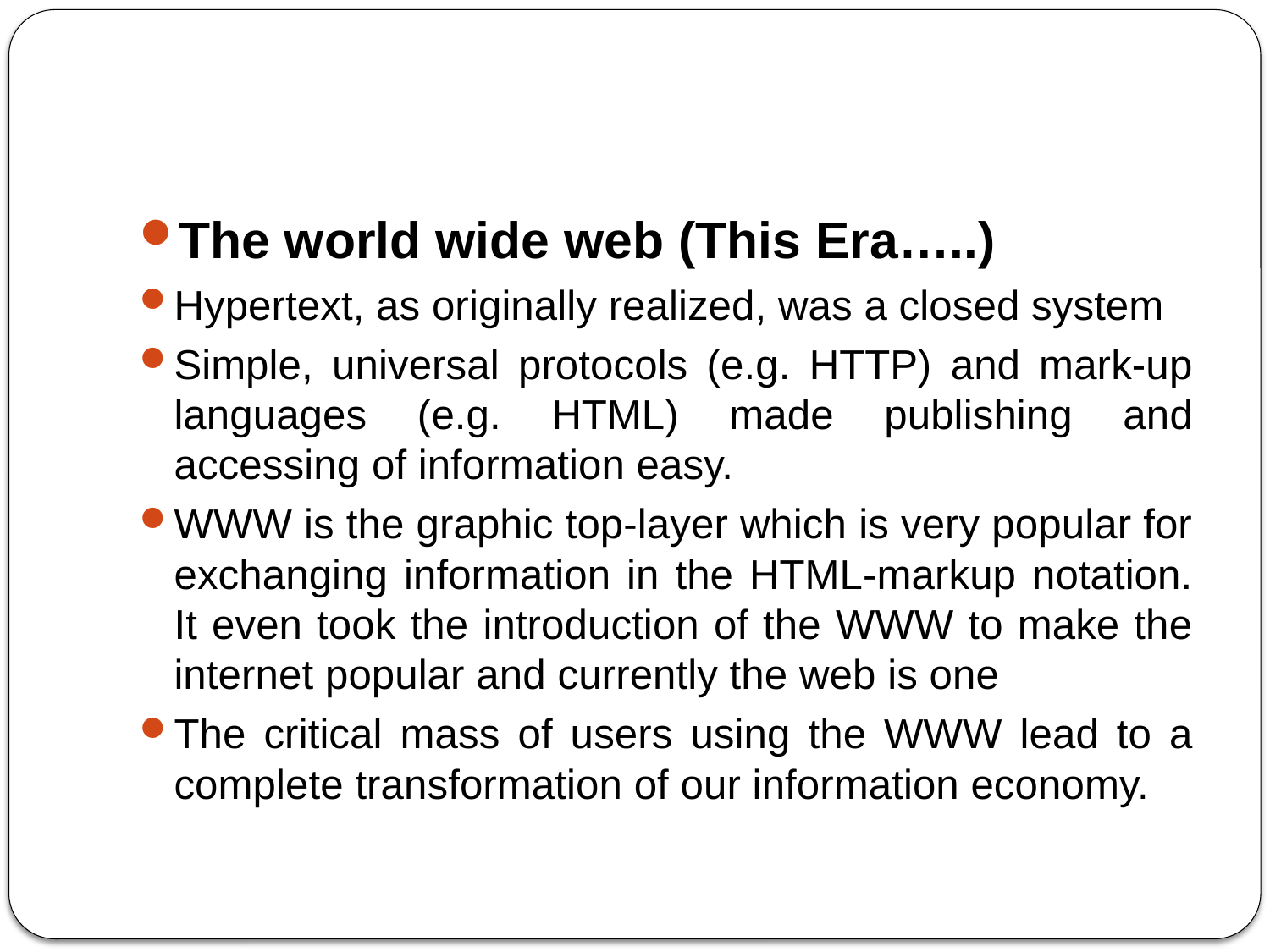

#
The world wide web (This Era…..)
Hypertext, as originally realized, was a closed system
Simple, universal protocols (e.g. HTTP) and mark-up languages (e.g. HTML) made publishing and accessing of information easy.
WWW is the graphic top-layer which is very popular for exchanging information in the HTML-markup notation. It even took the introduction of the WWW to make the internet popular and currently the web is one
The critical mass of users using the WWW lead to a complete transformation of our information economy.